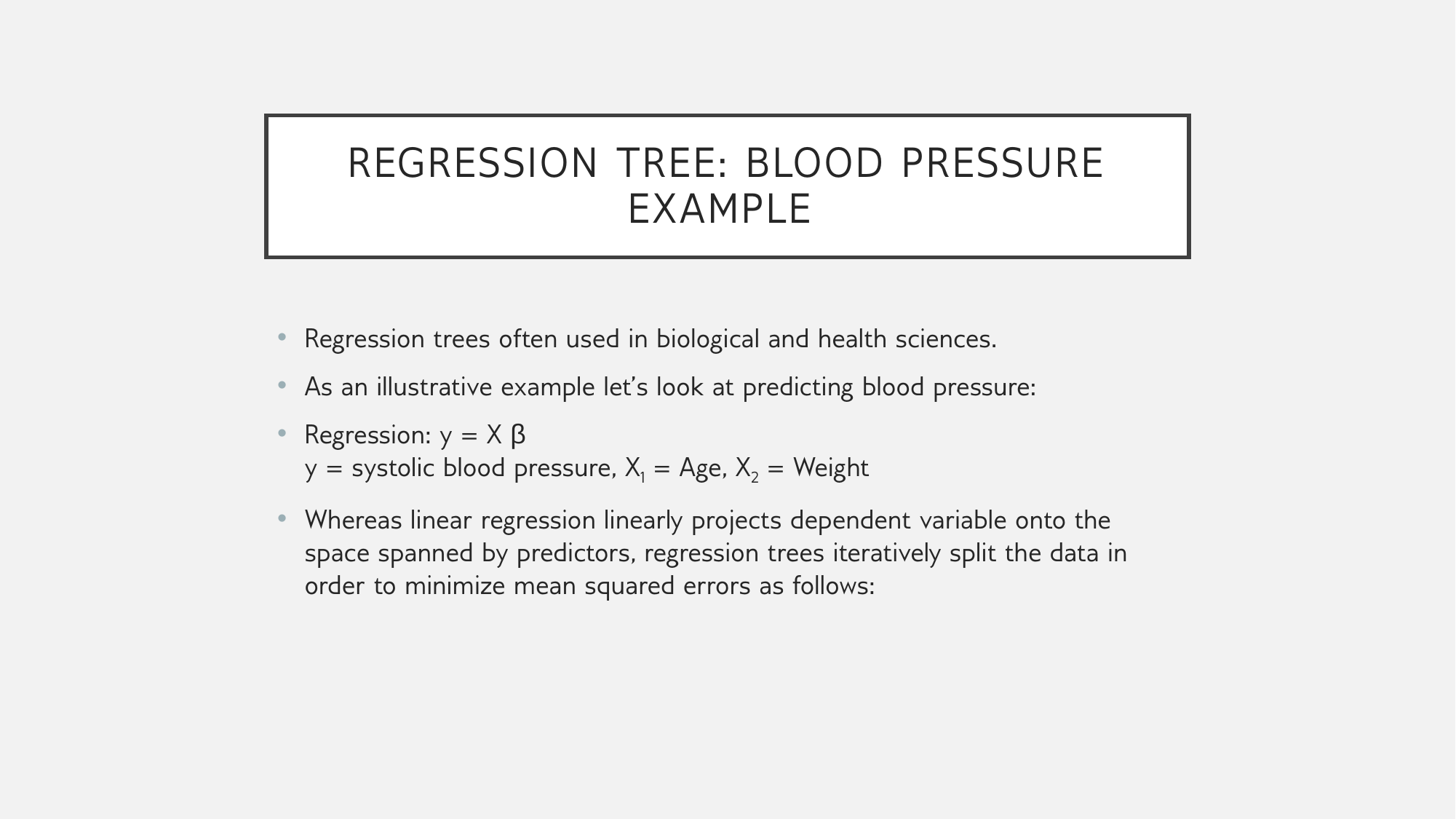

# Regression Tree: Blood Pressure Example
Regression trees often used in biological and health sciences.
As an illustrative example let’s look at predicting blood pressure:
Regression: y = X β
y = systolic blood pressure, X1 = Age, X2 = Weight
Whereas linear regression linearly projects dependent variable onto the space spanned by predictors, regression trees iteratively split the data in order to minimize mean squared errors as follows: